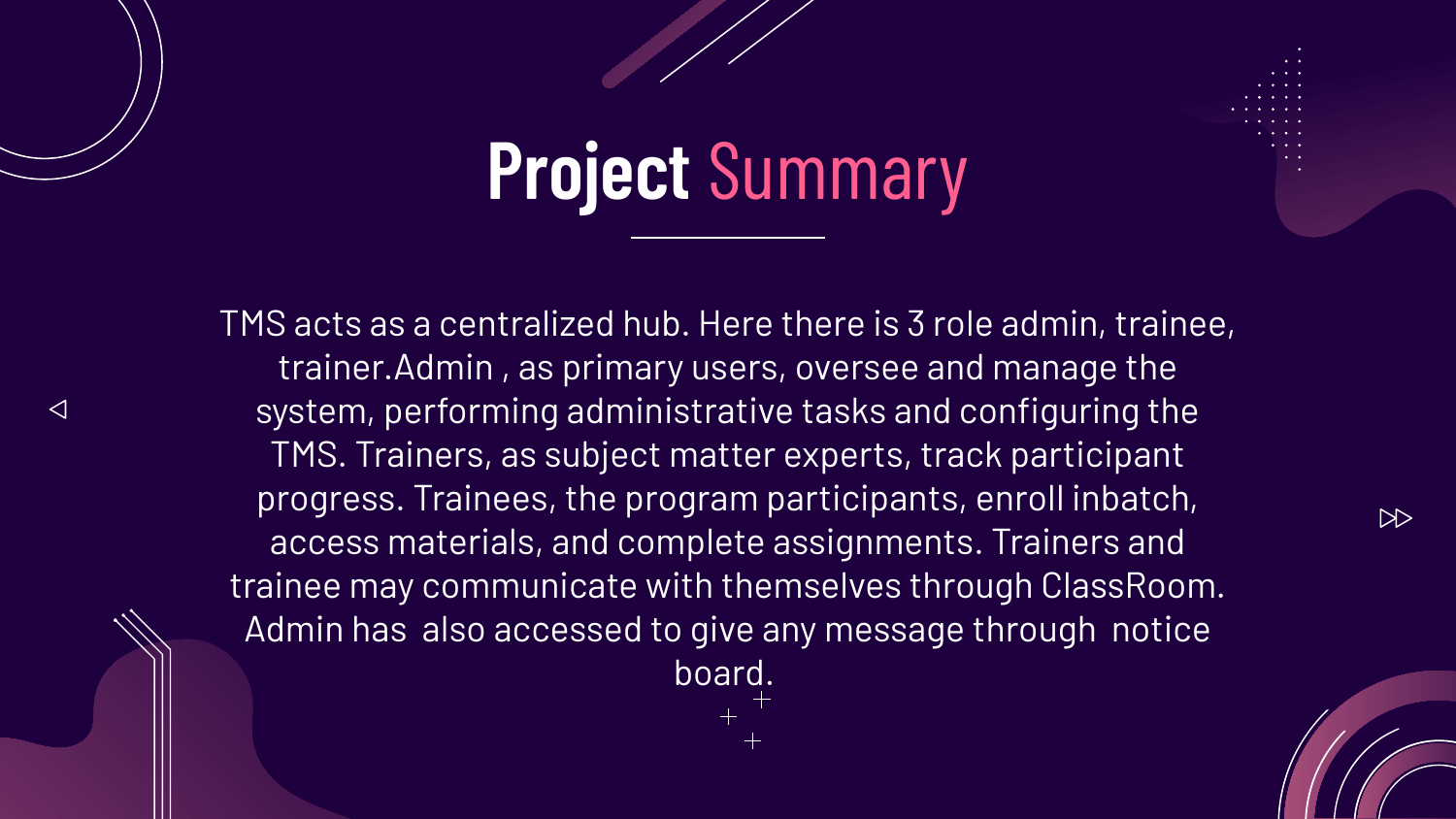

# Project Summary
TMS acts as a centralized hub. Here there is 3 role admin, trainee, trainer.Admin , as primary users, oversee and manage the system, performing administrative tasks and configuring the TMS. Trainers, as subject matter experts, track participant progress. Trainees, the program participants, enroll inbatch, access materials, and complete assignments. Trainers and trainee may communicate with themselves through ClassRoom.
Admin has  also accessed to give any message through  notice board.